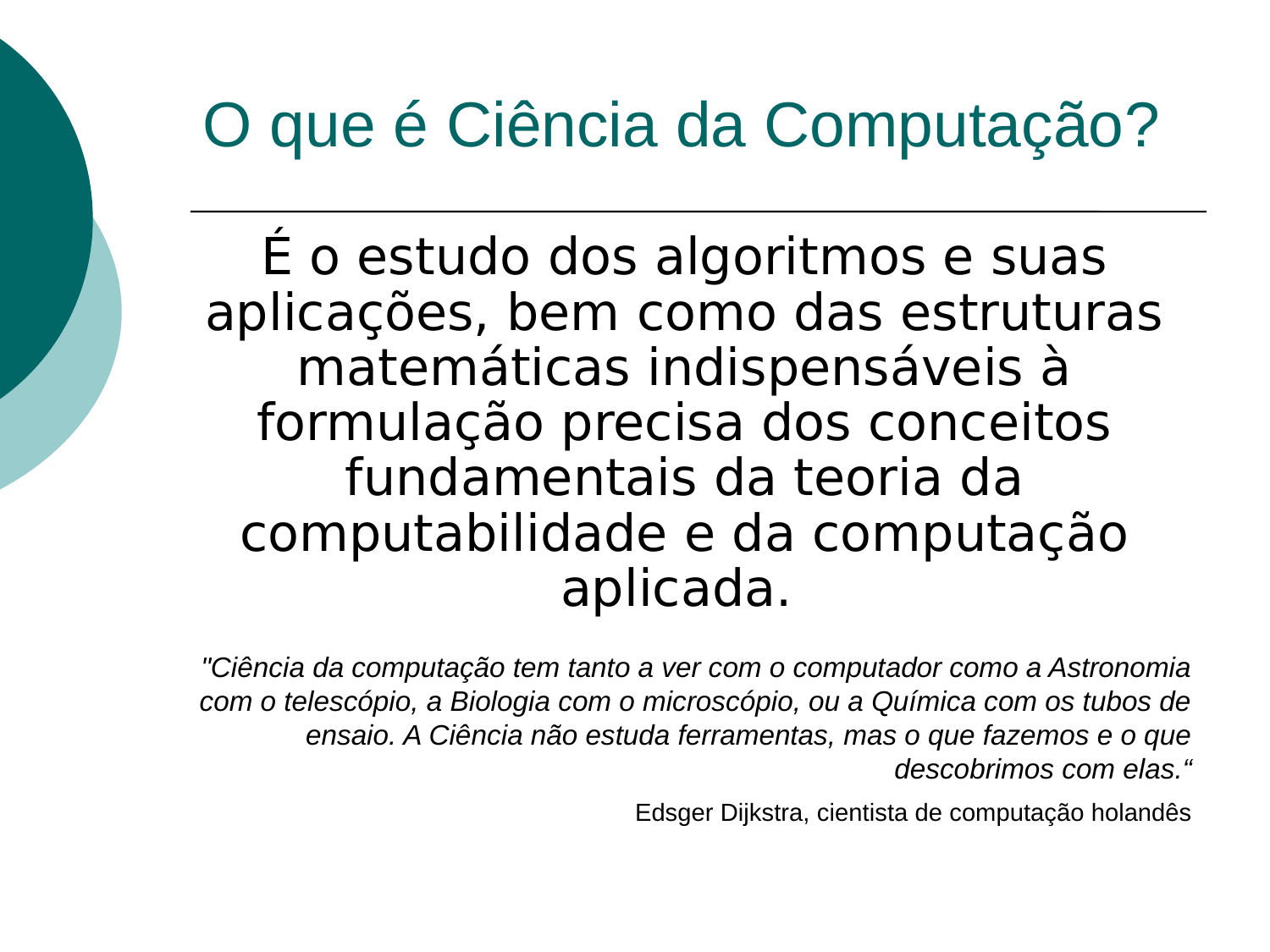

O que é Ciência da Computação?
	É o estudo dos algoritmos e suas aplicações, bem como das estruturas matemáticas indispensáveis à formulação precisa dos conceitos fundamentais da teoria da computabilidade e da computação aplicada.
"Ciência da computação tem tanto a ver com o computador como a Astronomia com o telescópio, a Biologia com o microscópio, ou a Química com os tubos de ensaio. A Ciência não estuda ferramentas, mas o que fazemos e o que descobrimos com elas.“
Edsger Dijkstra, cientista de computação holandês